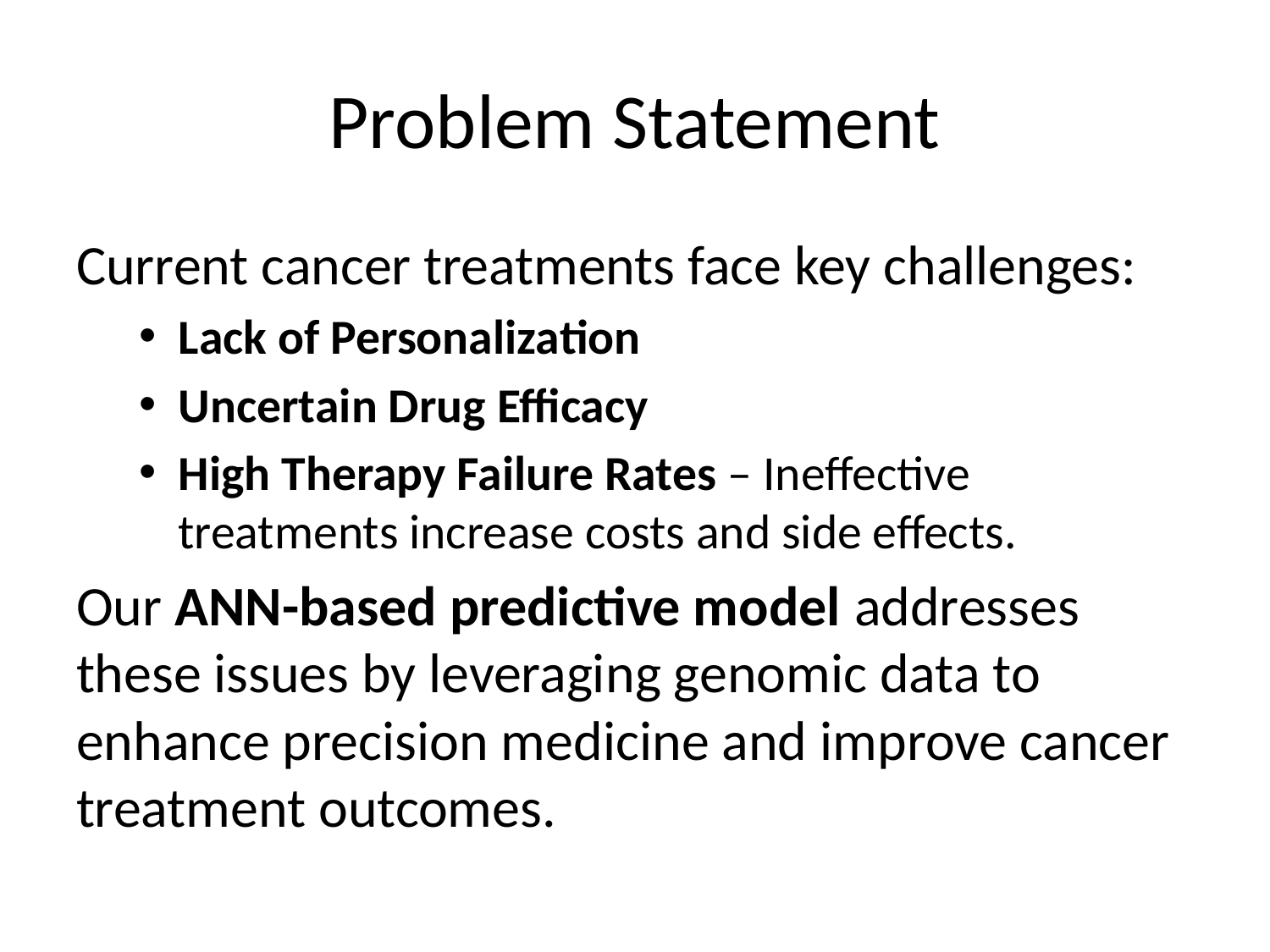

# Problem Statement
Current cancer treatments face key challenges:
Lack of Personalization
Uncertain Drug Efficacy
High Therapy Failure Rates – Ineffective treatments increase costs and side effects.
Our ANN-based predictive model addresses these issues by leveraging genomic data to enhance precision medicine and improve cancer treatment outcomes.